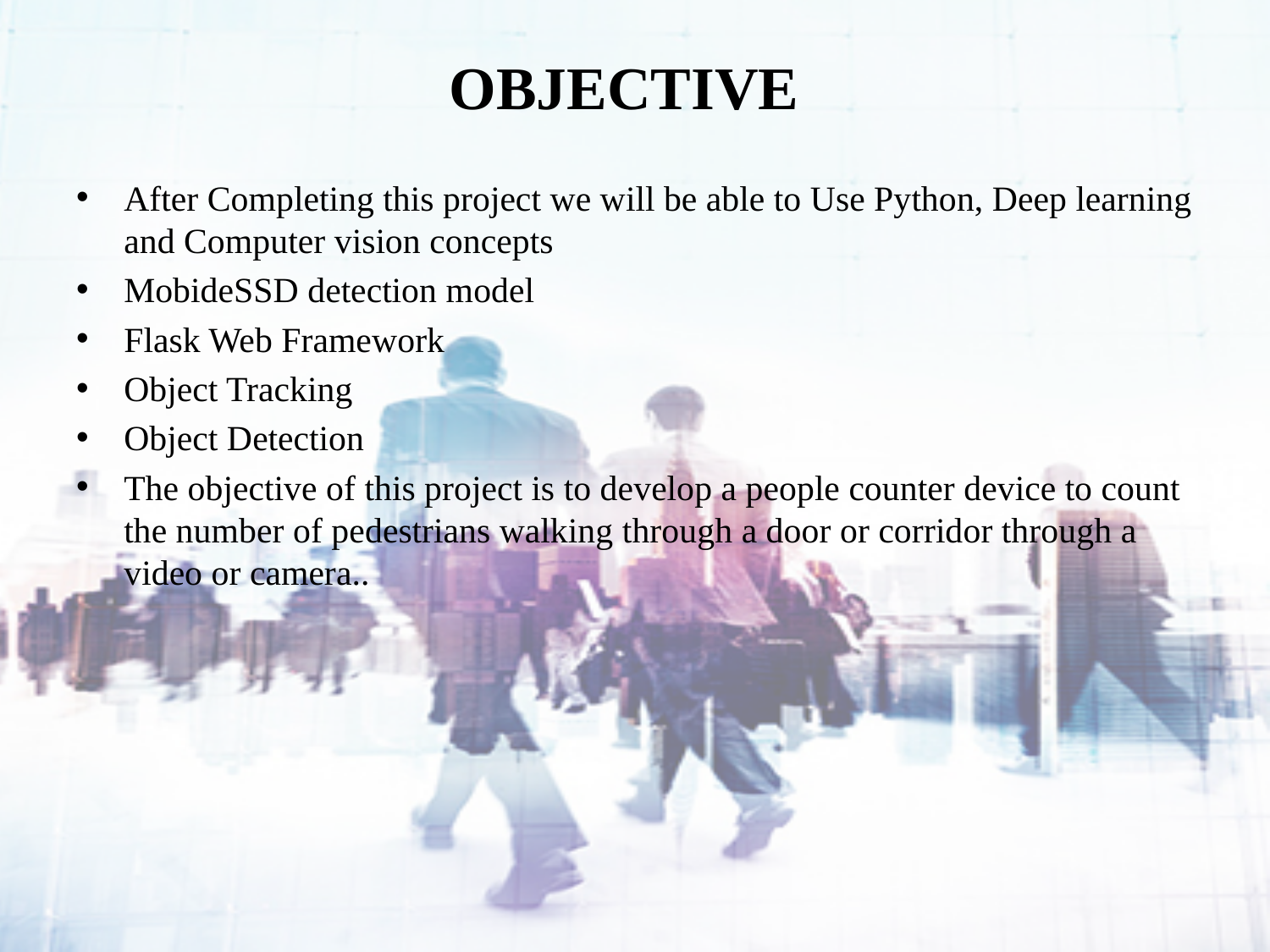

# Objective
After Completing this project we will be able to Use Python, Deep learning and Computer vision concepts
MobideSSD detection model
Flask Web Framework
Object Tracking
Object Detection
The objective of this project is to develop a people counter device to count the number of pedestrians walking through a door or corridor through a video or camera..